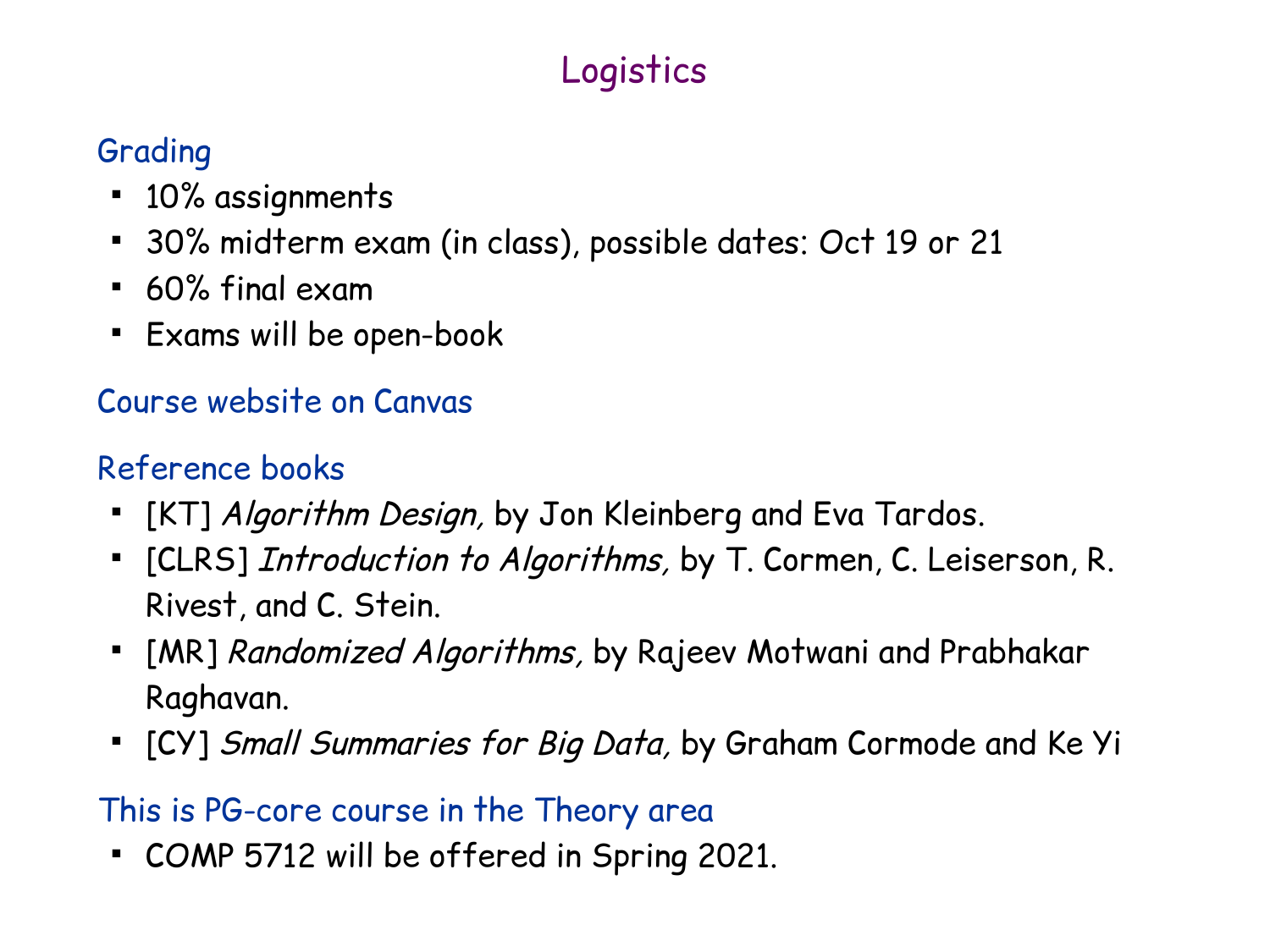

# Logistics
Grading
10% assignments
30% midterm exam (in class), possible dates: Oct 19 or 21
60% final exam
Exams will be open-book
Course website on Canvas
Reference books
[KT] Algorithm Design, by Jon Kleinberg and Eva Tardos.
[CLRS] Introduction to Algorithms, by T. Cormen, C. Leiserson, R. Rivest, and C. Stein.
[MR] Randomized Algorithms, by Rajeev Motwani and Prabhakar Raghavan.
[CY] Small Summaries for Big Data, by Graham Cormode and Ke Yi
This is PG-core course in the Theory area
COMP 5712 will be offered in Spring 2021.